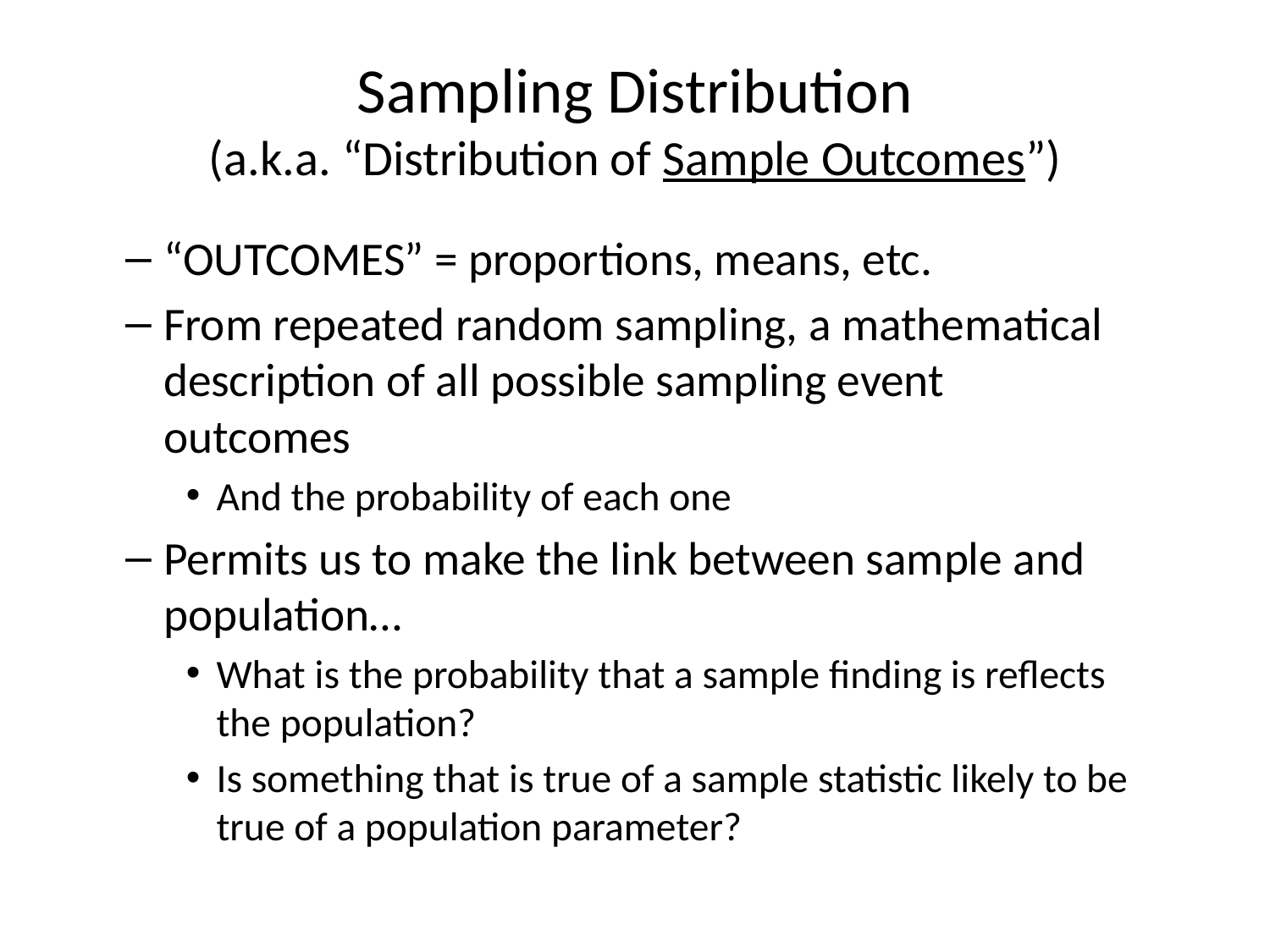

# Sampling Distribution (a.k.a. “Distribution of Sample Outcomes”)
“OUTCOMES” = proportions, means, etc.
From repeated random sampling, a mathematical description of all possible sampling event outcomes
And the probability of each one
Permits us to make the link between sample and population…
What is the probability that a sample finding is reflects the population?
Is something that is true of a sample statistic likely to be true of a population parameter?